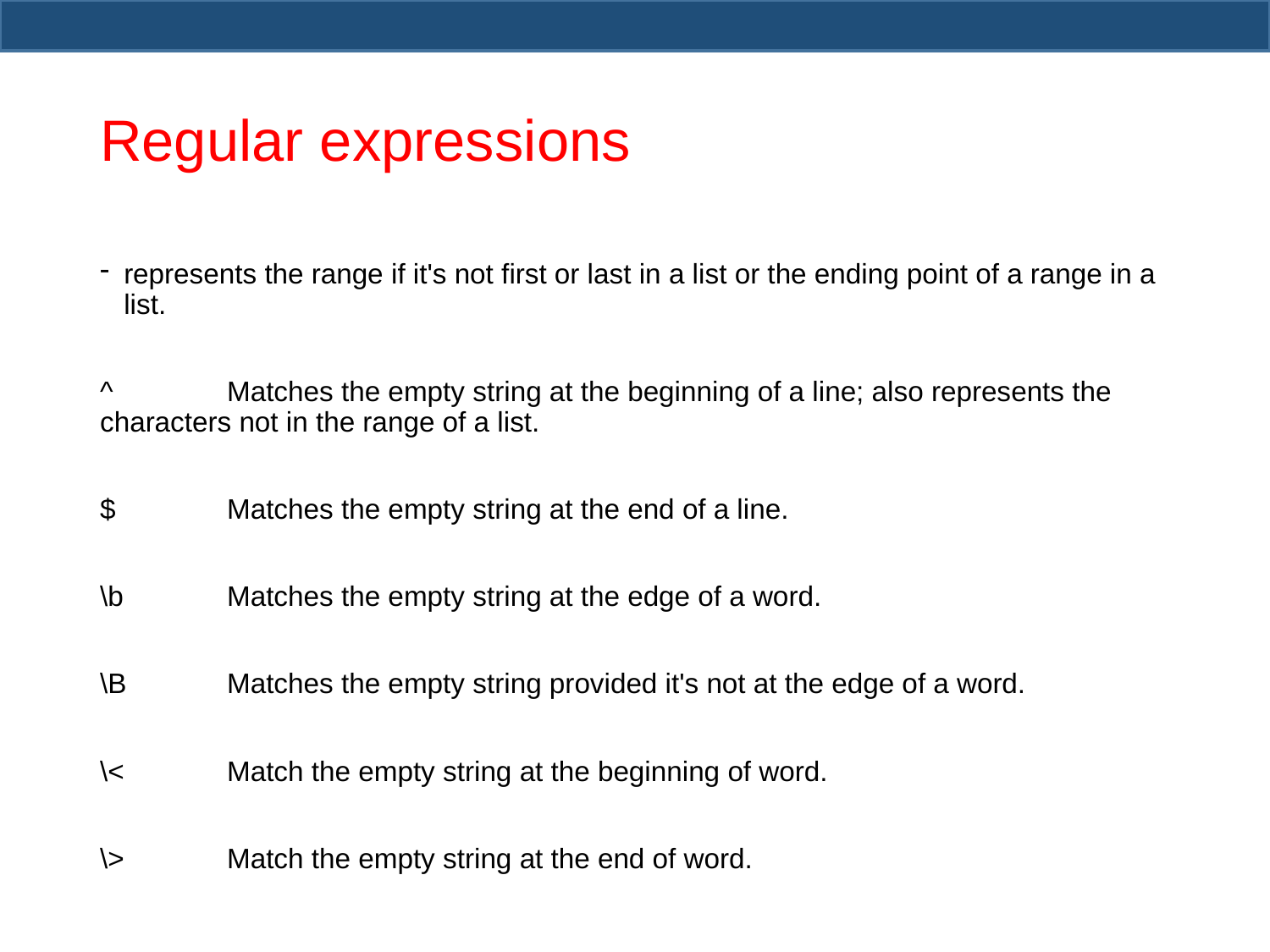

# Regular expressions
represents the range if it's not first or last in a list or the ending point of a range in a list.

^	Matches the empty string at the beginning of a line; also represents the characters not in the range of a list.

$	Matches the empty string at the end of a line.

\b	Matches the empty string at the edge of a word.

\B	Matches the empty string provided it's not at the edge of a word.

\<	Match the empty string at the beginning of word.

\>	Match the empty string at the end of word.